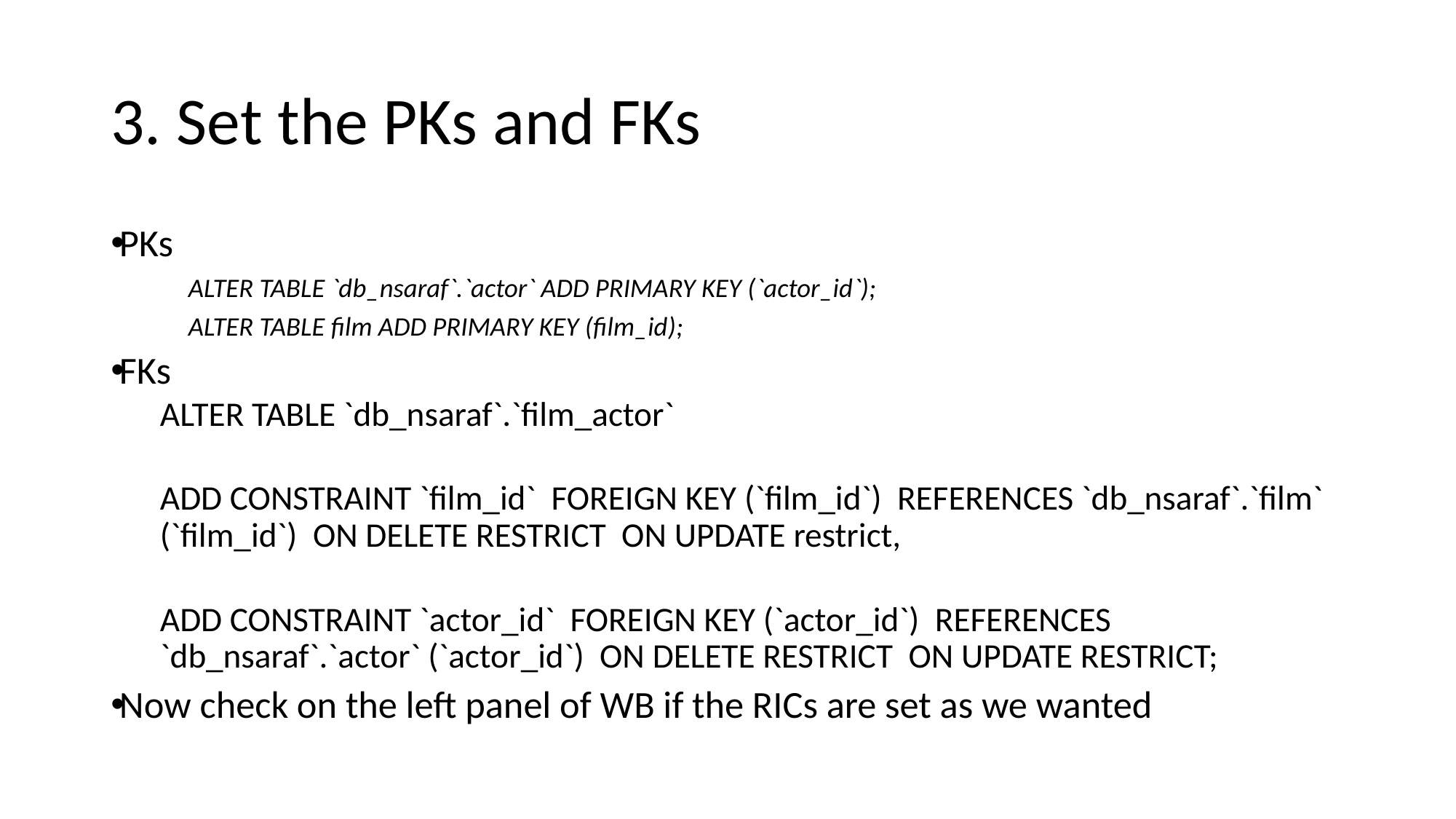

# 3. Set the PKs and FKs
PKs
ALTER TABLE `db_nsaraf`.`actor` ADD PRIMARY KEY (`actor_id`);
ALTER TABLE film ADD PRIMARY KEY (film_id);
FKs
ALTER TABLE `db_nsaraf`.`film_actor`

ADD CONSTRAINT `film_id`  FOREIGN KEY (`film_id`)  REFERENCES `db_nsaraf`.`film` (`film_id`)  ON DELETE RESTRICT  ON UPDATE restrict,

ADD CONSTRAINT `actor_id`  FOREIGN KEY (`actor_id`)  REFERENCES `db_nsaraf`.`actor` (`actor_id`)  ON DELETE RESTRICT  ON UPDATE RESTRICT;
Now check on the left panel of WB if the RICs are set as we wanted